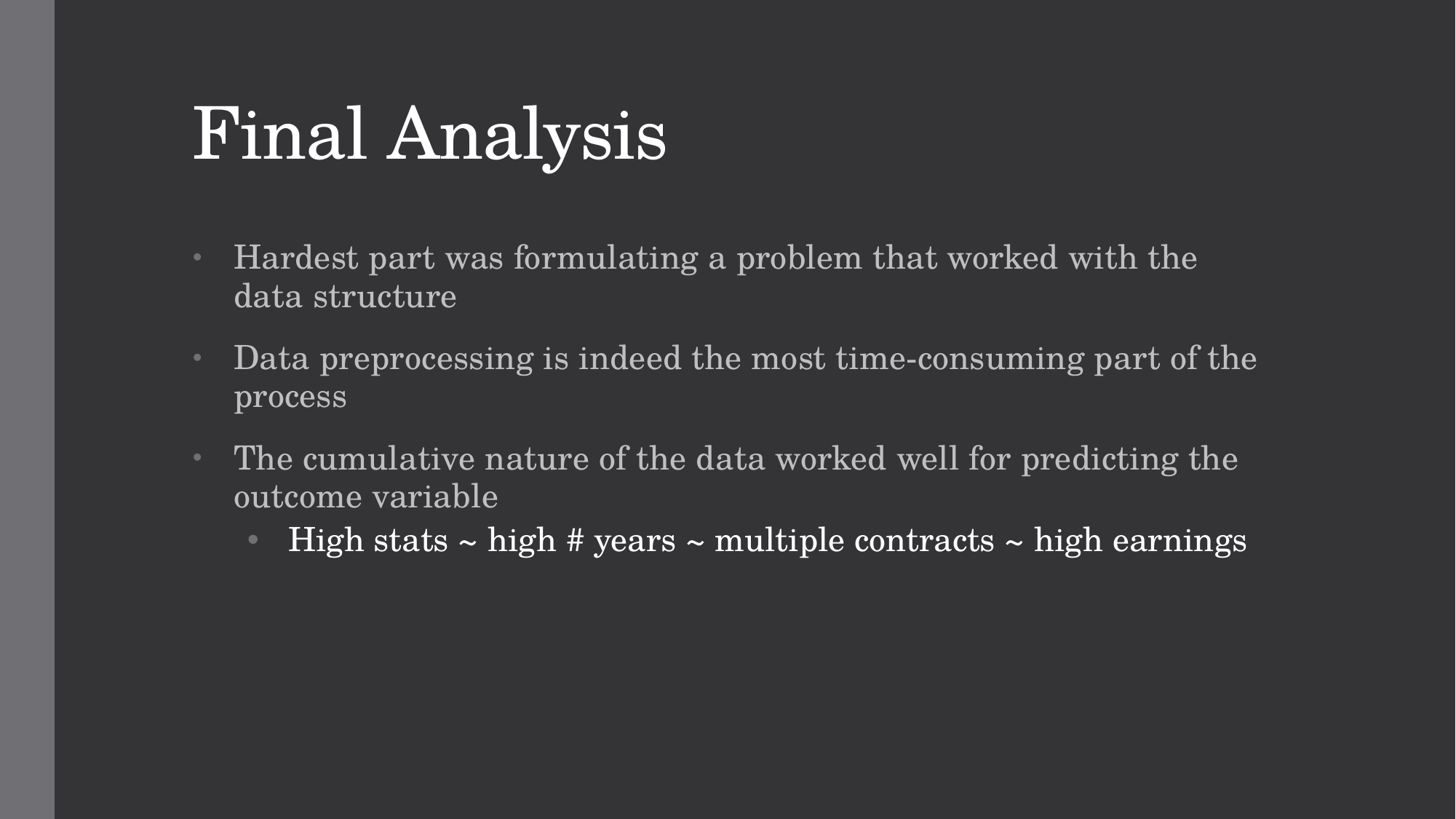

# Final Analysis
Hardest part was formulating a problem that worked with the data structure
Data preprocessing is indeed the most time-consuming part of the process
The cumulative nature of the data worked well for predicting the outcome variable
High stats ~ high # years ~ multiple contracts ~ high earnings